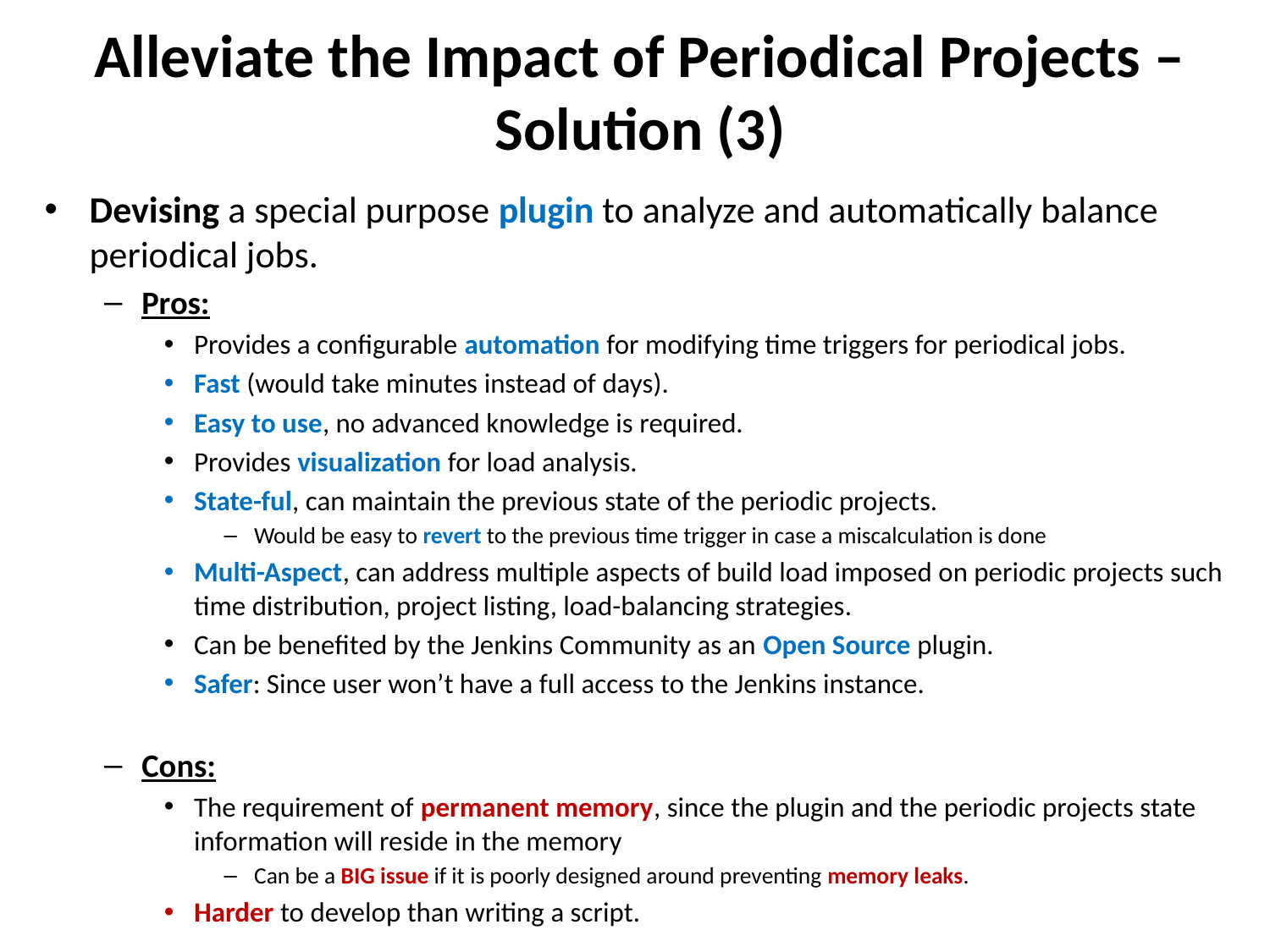

# Alleviate the Impact of Periodical Projects – Solution (3)
Devising a special purpose plugin to analyze and automatically balance periodical jobs.
Pros:
Provides a configurable automation for modifying time triggers for periodical jobs.
Fast (would take minutes instead of days).
Easy to use, no advanced knowledge is required.
Provides visualization for load analysis.
State-ful, can maintain the previous state of the periodic projects.
Would be easy to revert to the previous time trigger in case a miscalculation is done
Multi-Aspect, can address multiple aspects of build load imposed on periodic projects such time distribution, project listing, load-balancing strategies.
Can be benefited by the Jenkins Community as an Open Source plugin.
Safer: Since user won’t have a full access to the Jenkins instance.

Cons:
The requirement of permanent memory, since the plugin and the periodic projects state information will reside in the memory
Can be a BIG issue if it is poorly designed around preventing memory leaks.
Harder to develop than writing a script.